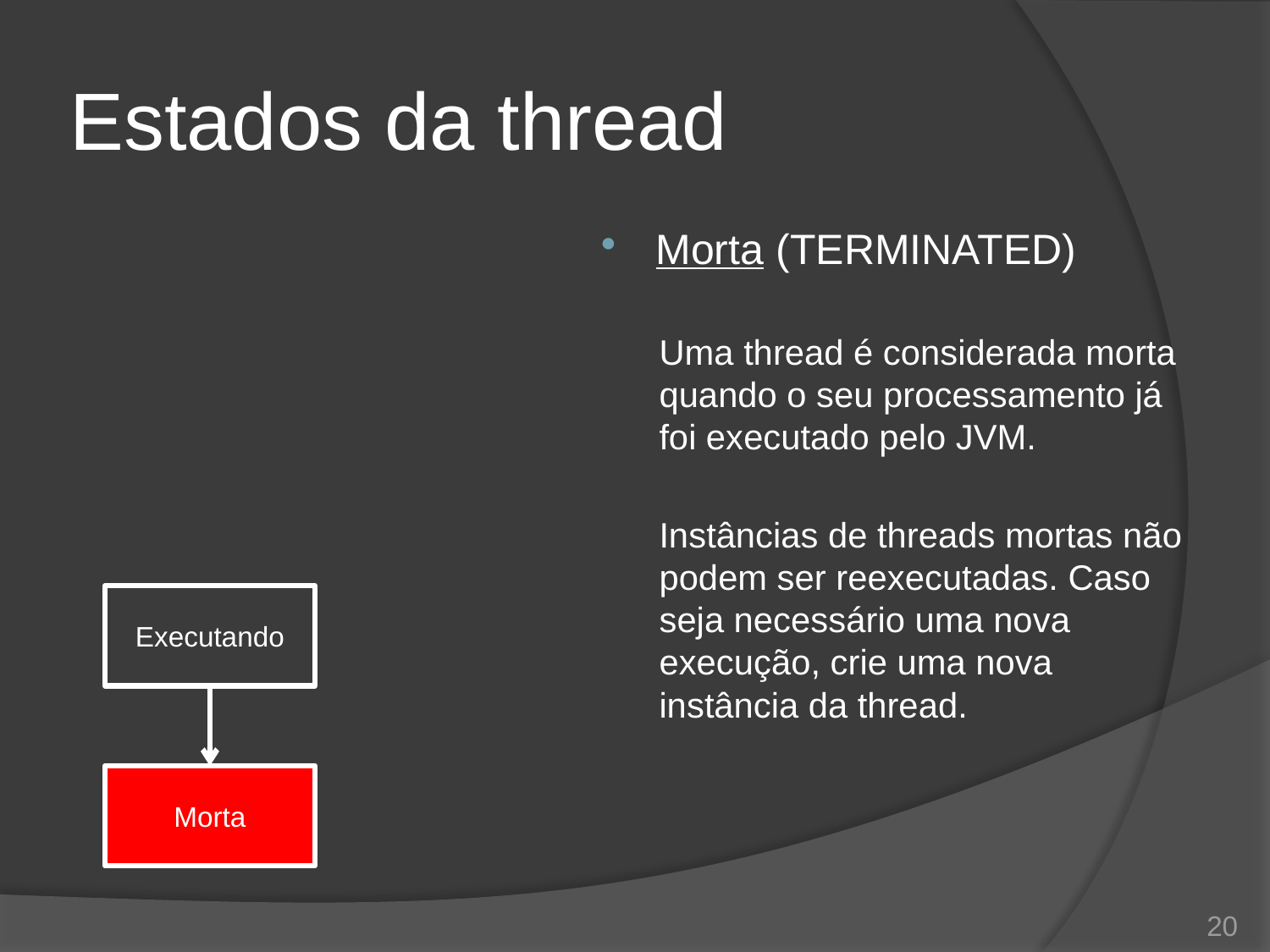

# Estados da thread
Morta (TERMINATED)

Uma thread é considerada morta quando o seu processamento já foi executado pelo JVM.

Instâncias de threads mortas não podem ser reexecutadas. Caso seja necessário uma nova execução, crie uma nova instância da thread.
Executando
Morta
20